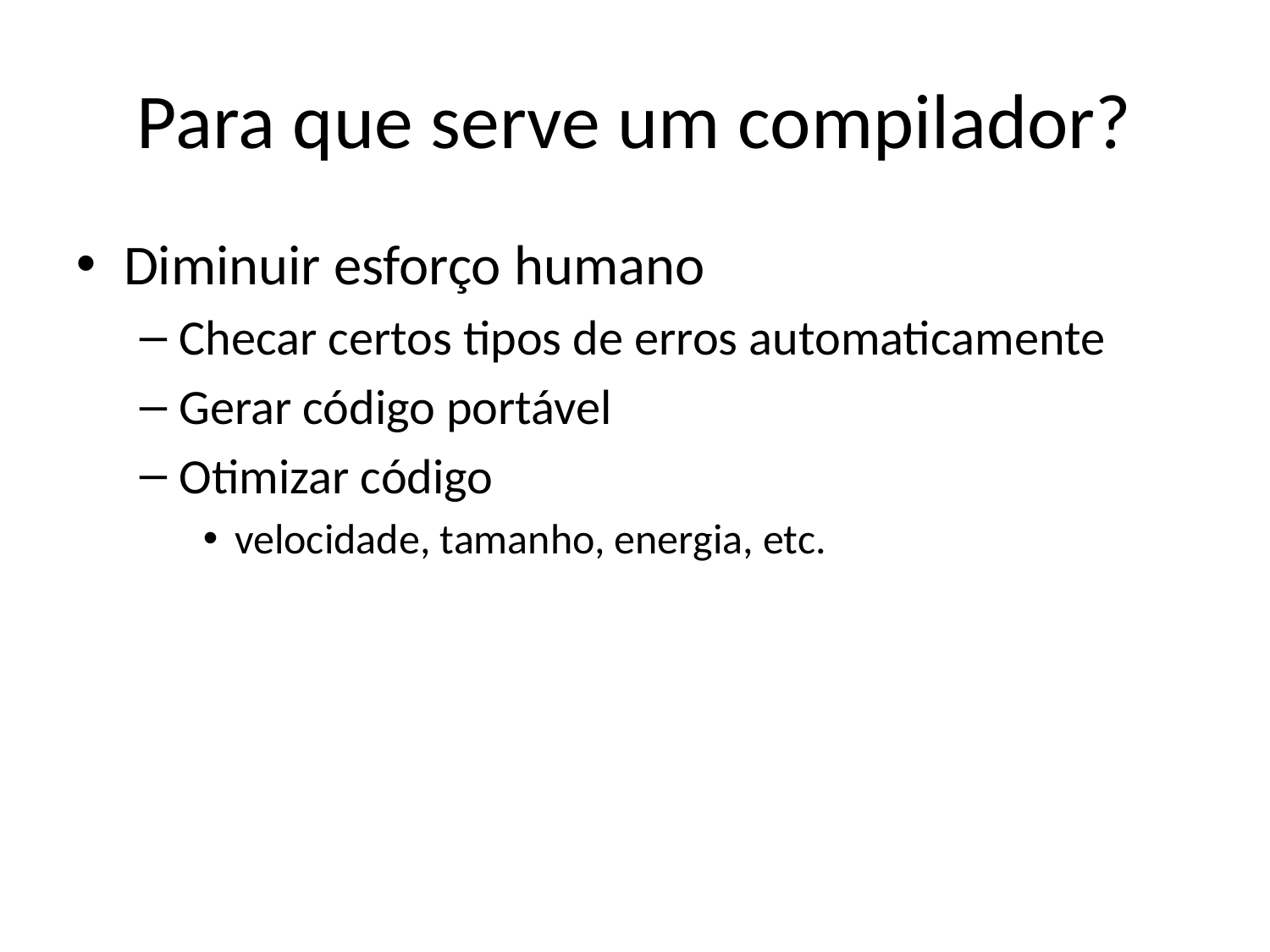

Para que serve um compilador?
Diminuir esforço humano
Checar certos tipos de erros automaticamente
Gerar código portável
Otimizar código
velocidade, tamanho, energia, etc.